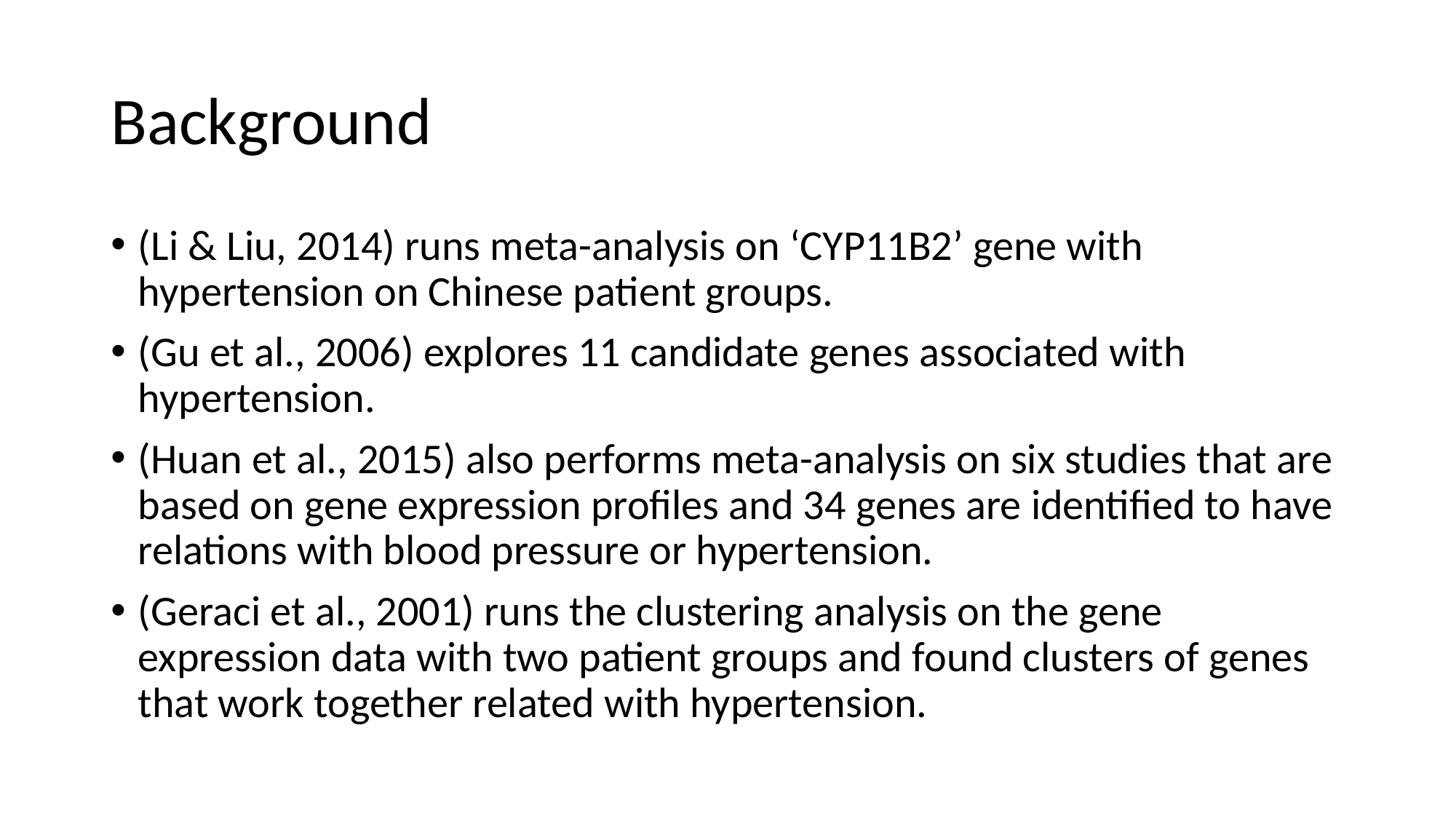

# Background
(Li & Liu, 2014) runs meta-analysis on ‘CYP11B2’ gene with hypertension on Chinese patient groups.
(Gu et al., 2006) explores 11 candidate genes associated with hypertension.
(Huan et al., 2015) also performs meta-analysis on six studies that are based on gene expression profiles and 34 genes are identified to have relations with blood pressure or hypertension.
(Geraci et al., 2001) runs the clustering analysis on the gene expression data with two patient groups and found clusters of genes that work together related with hypertension.